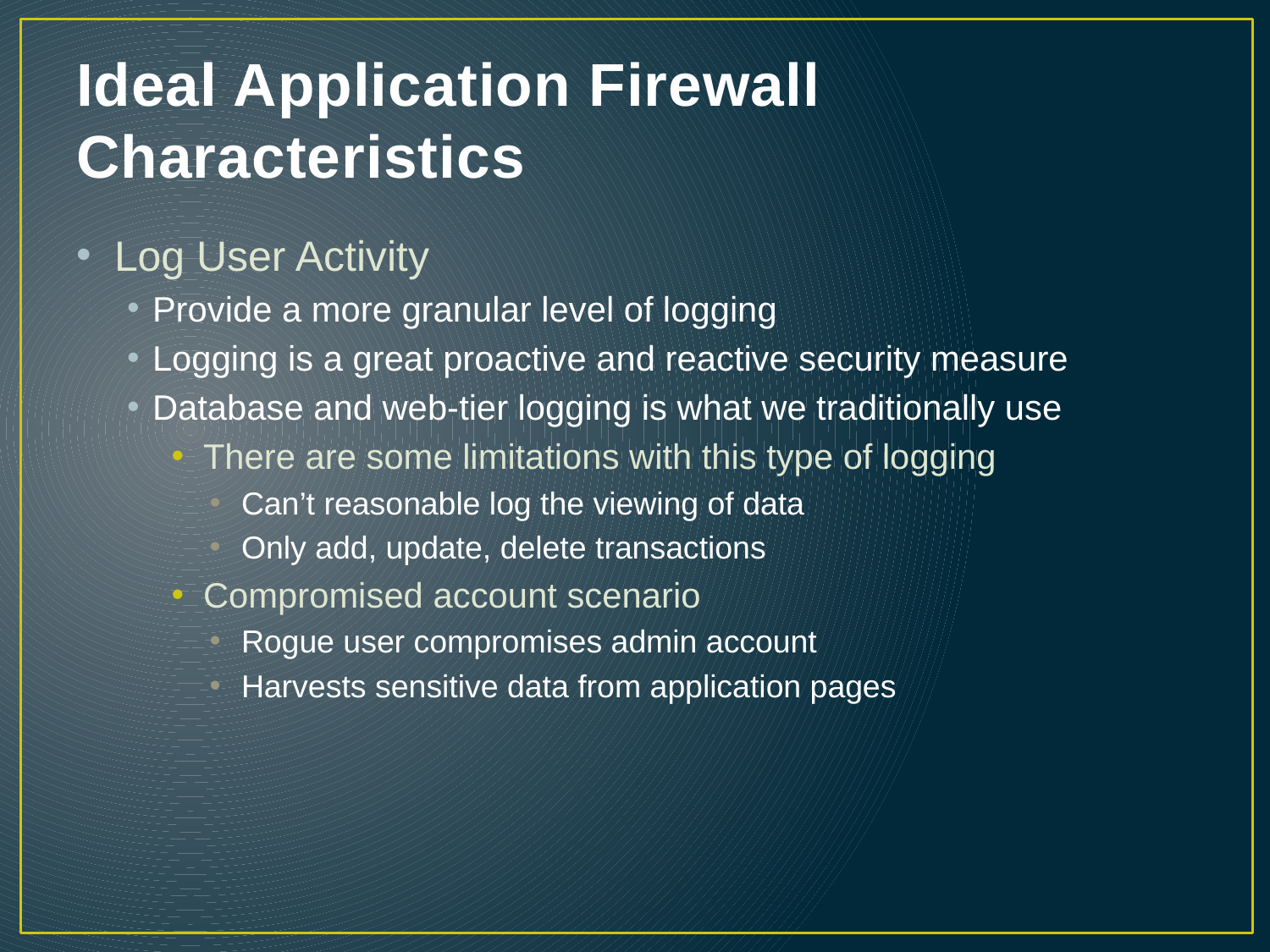

# Ideal Application Firewall Characteristics
Log User Activity
Provide a more granular level of logging
Logging is a great proactive and reactive security measure
Database and web-tier logging is what we traditionally use
There are some limitations with this type of logging
Can’t reasonable log the viewing of data
Only add, update, delete transactions
Compromised account scenario
Rogue user compromises admin account
Harvests sensitive data from application pages